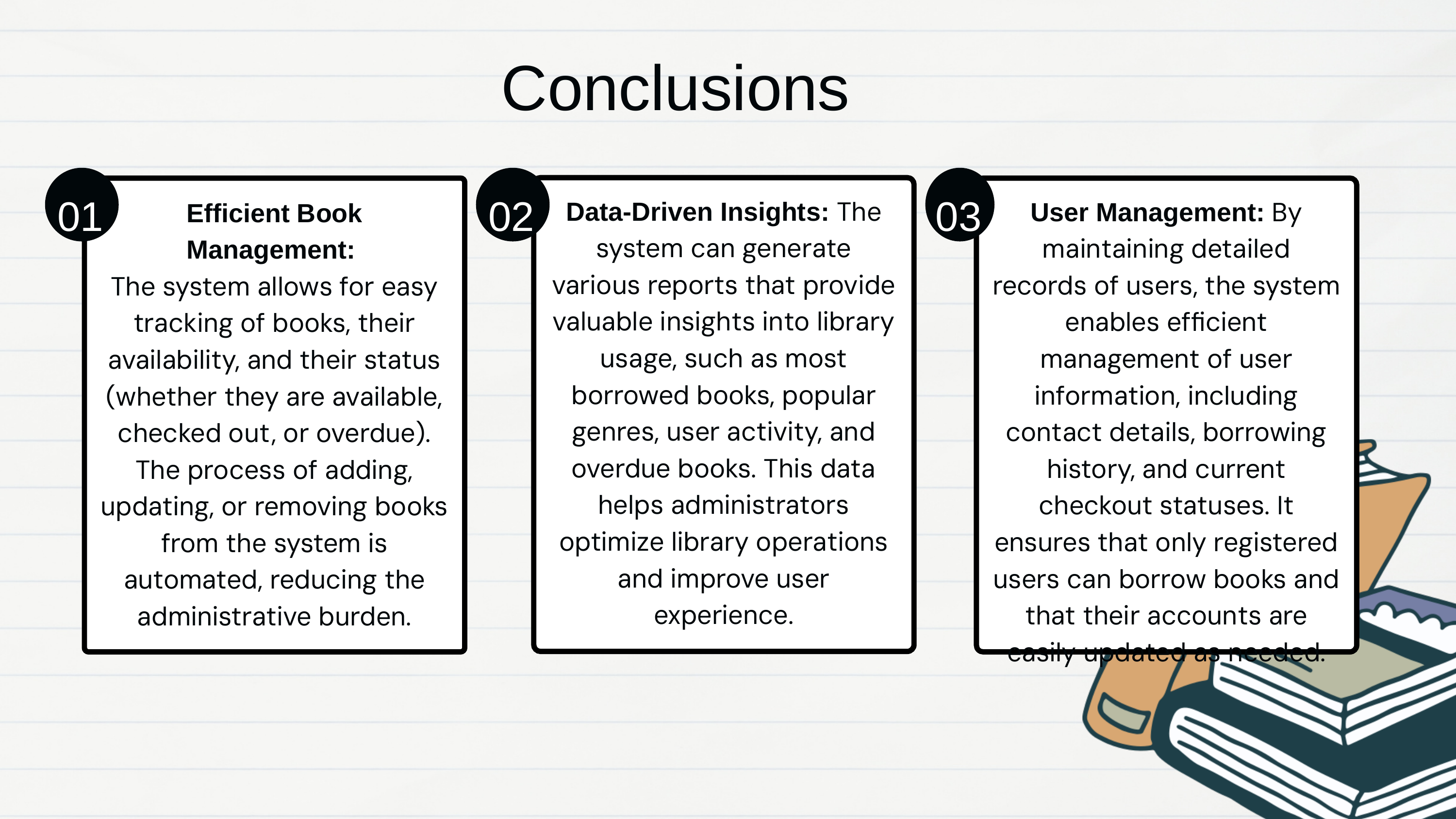

Conclusions

01
Efficient Book Management:
The system allows for easy tracking of books, their availability, and their status (whether they are available, checked out, or overdue). The process of adding, updating, or removing books from the system is automated, reducing the administrative burden.

02

03

Data-Driven Insights: The system can generate various reports that provide valuable insights into library usage, such as most borrowed books, popular genres, user activity, and overdue books. This data helps administrators optimize library operations and improve user experience.
User Management: By maintaining detailed records of users, the system enables efficient management of user information, including contact details, borrowing history, and current checkout statuses. It ensures that only registered users can borrow books and that their accounts are easily updated as needed.